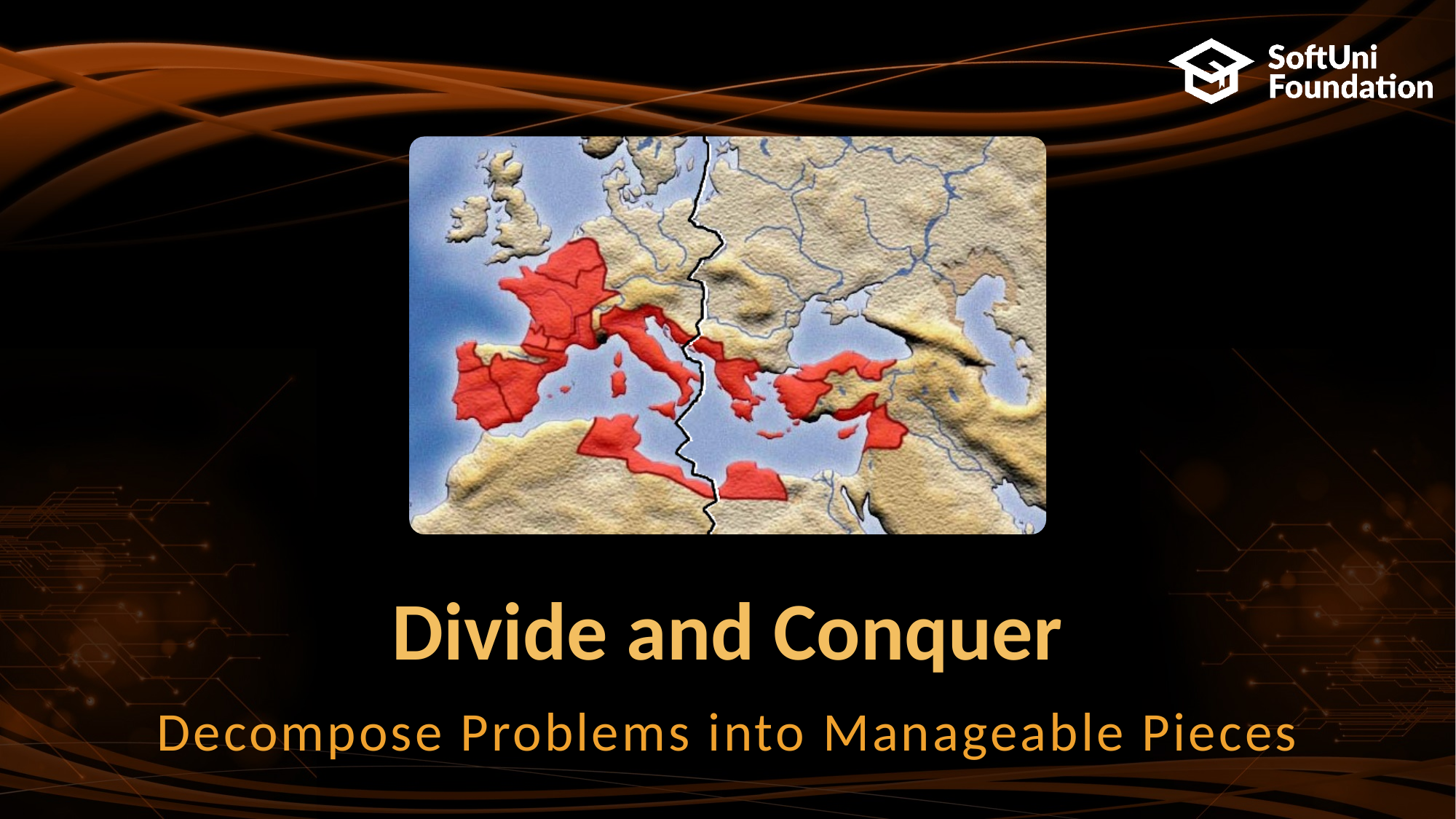

Divide and Conquer
Decompose Problems into Manageable Pieces